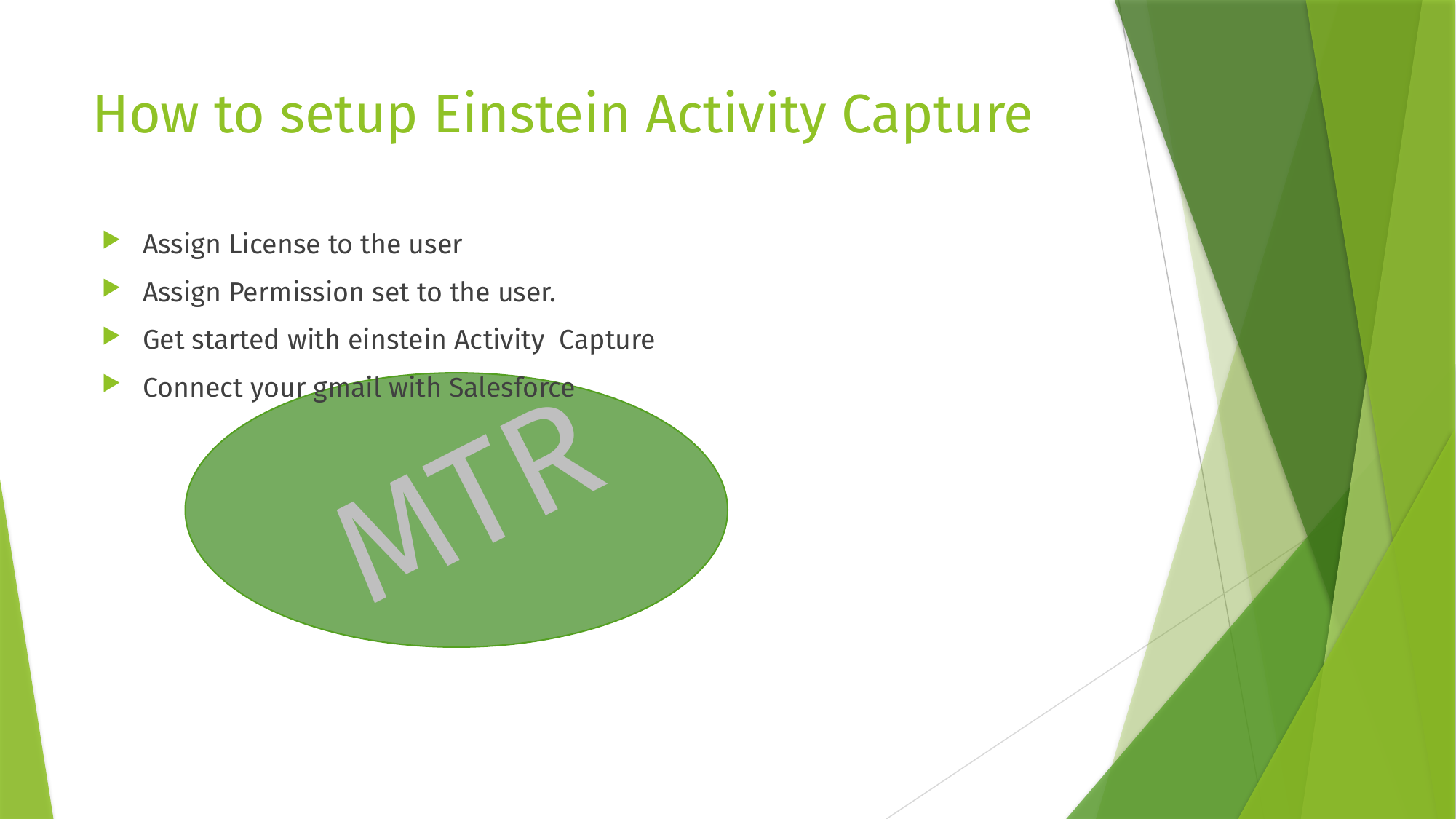

# How to setup Einstein Activity Capture
Assign License to the user
Assign Permission set to the user.
Get started with einstein Activity  Capture
Connect your gmail with Salesforce